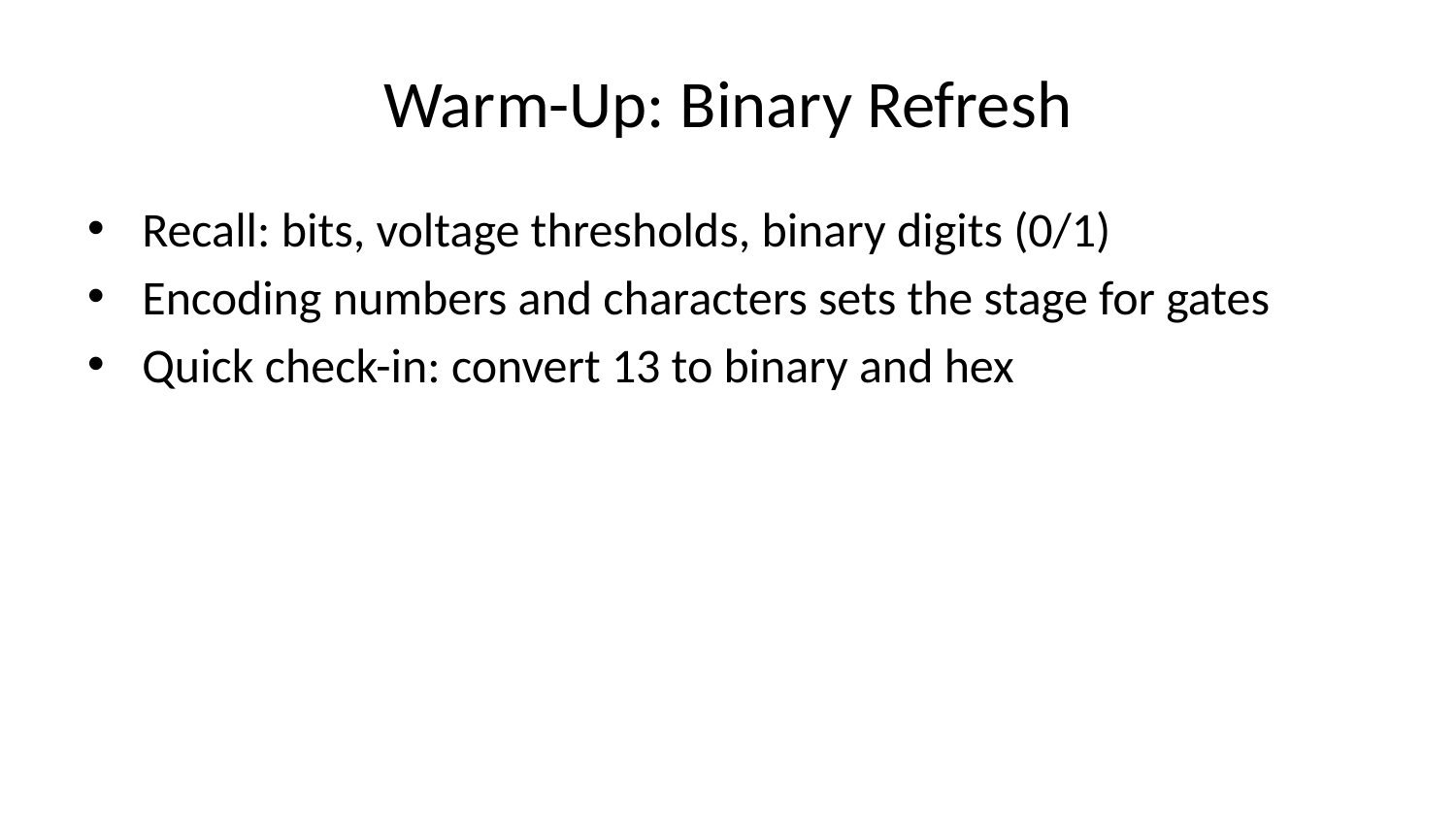

# Warm-Up: Binary Refresh
Recall: bits, voltage thresholds, binary digits (0/1)
Encoding numbers and characters sets the stage for gates
Quick check-in: convert 13 to binary and hex